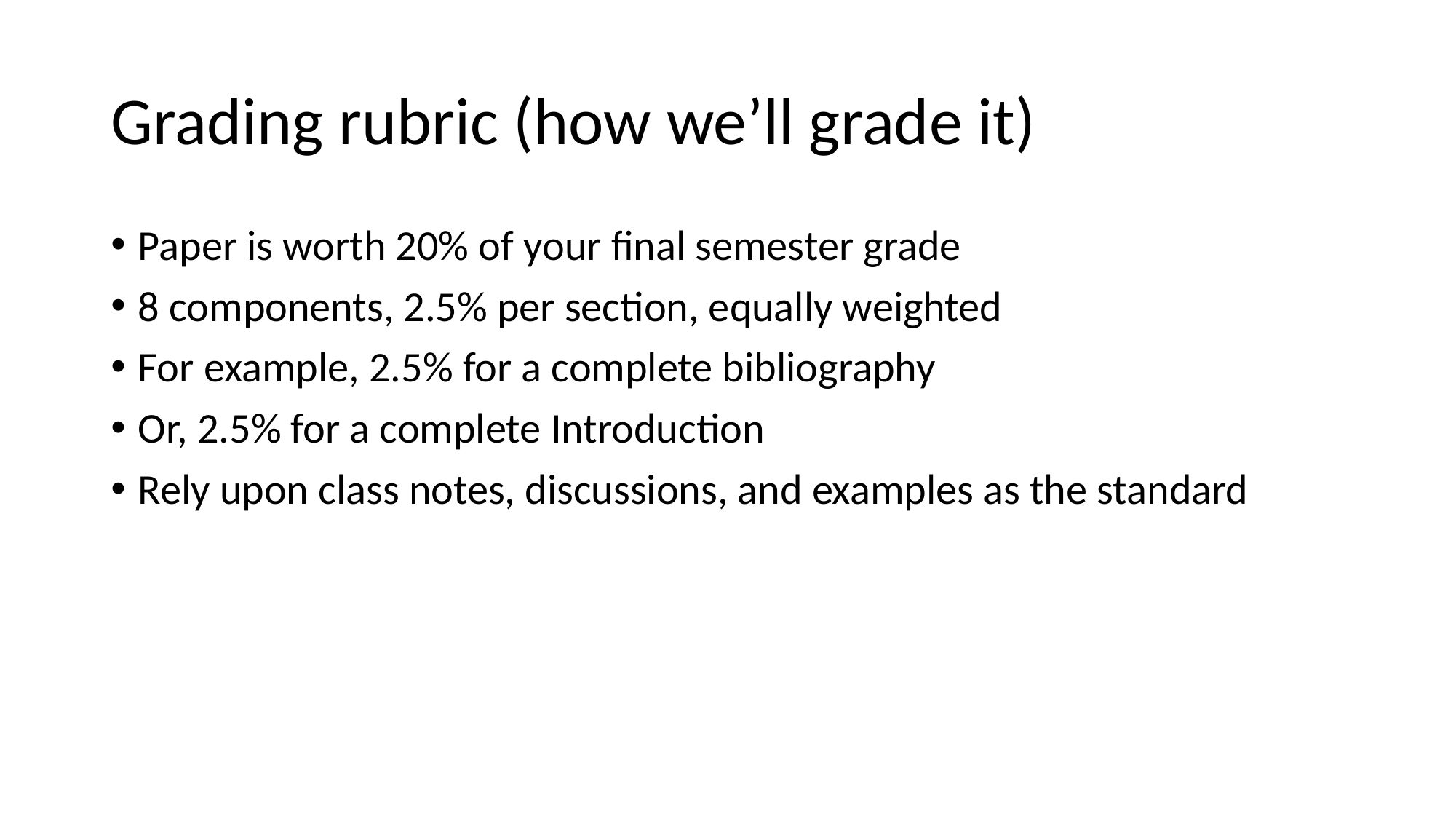

# Grading rubric (how we’ll grade it)
Paper is worth 20% of your final semester grade
8 components, 2.5% per section, equally weighted
For example, 2.5% for a complete bibliography
Or, 2.5% for a complete Introduction
Rely upon class notes, discussions, and examples as the standard